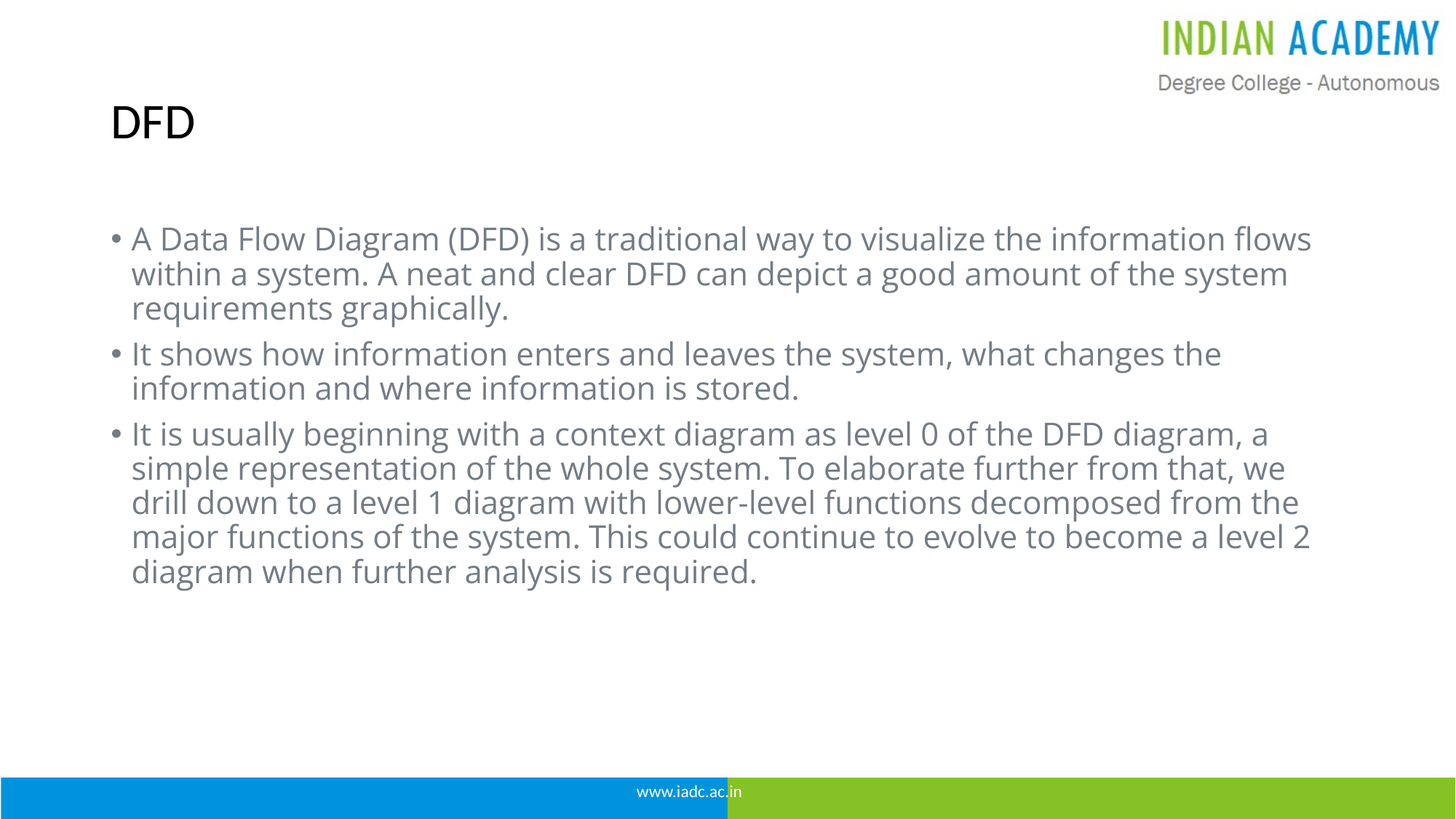

# DFD
A Data Flow Diagram (DFD) is a traditional way to visualize the information flows within a system. A neat and clear DFD can depict a good amount of the system requirements graphically.
It shows how information enters and leaves the system, what changes the information and where information is stored.
It is usually beginning with a context diagram as level 0 of the DFD diagram, a simple representation of the whole system. To elaborate further from that, we drill down to a level 1 diagram with lower-level functions decomposed from the major functions of the system. This could continue to evolve to become a level 2 diagram when further analysis is required.